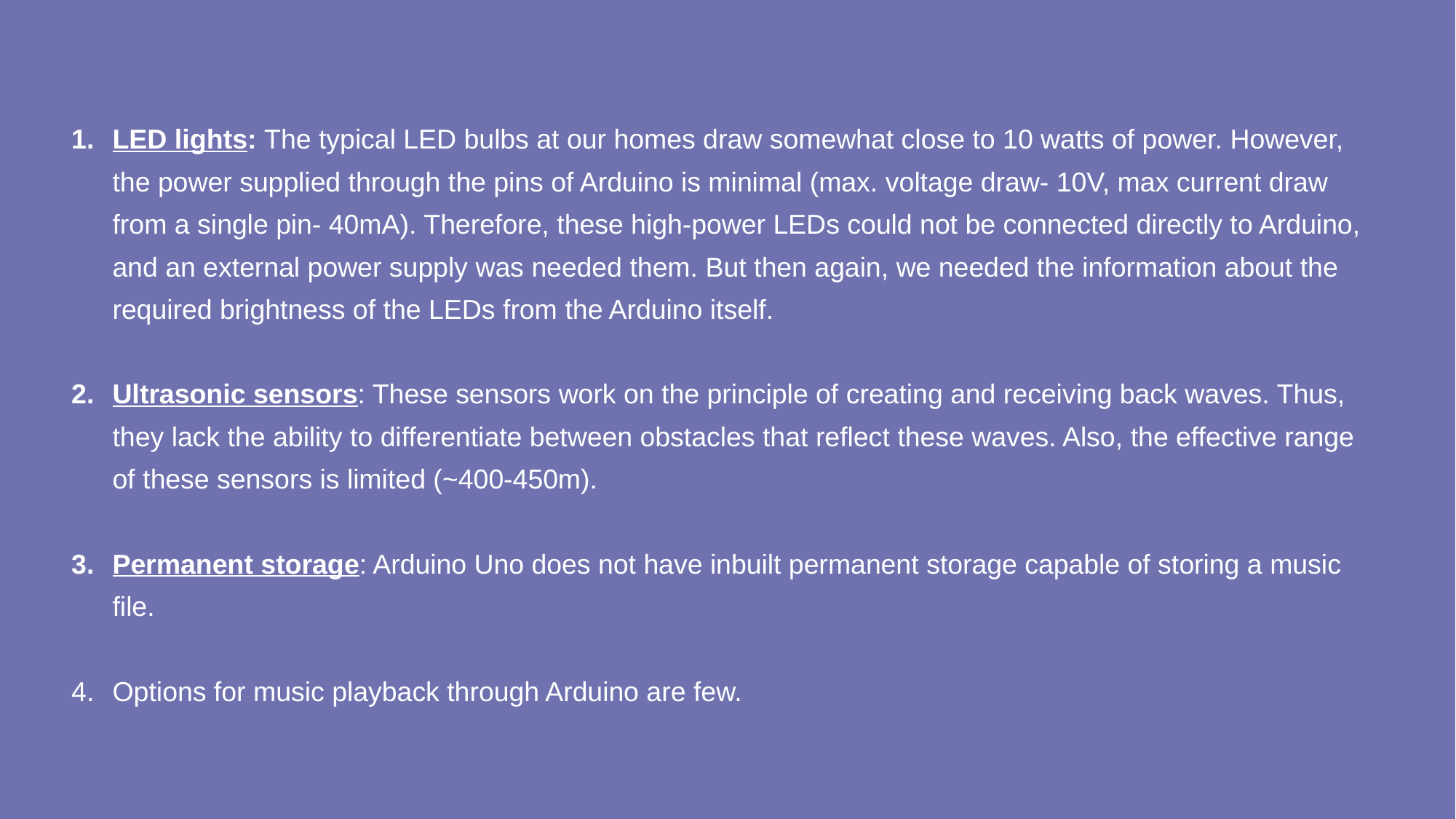

LED lights: The typical LED bulbs at our homes draw somewhat close to 10 watts of power. However, the power supplied through the pins of Arduino is minimal (max. voltage draw- 10V, max current draw from a single pin- 40mA). Therefore, these high-power LEDs could not be connected directly to Arduino, and an external power supply was needed them. But then again, we needed the information about the required brightness of the LEDs from the Arduino itself.

Ultrasonic sensors: These sensors work on the principle of creating and receiving back waves. Thus, they lack the ability to differentiate between obstacles that reflect these waves. Also, the effective range of these sensors is limited (~400-450m).

Permanent storage: Arduino Uno does not have inbuilt permanent storage capable of storing a music file.

Options for music playback through Arduino are few.